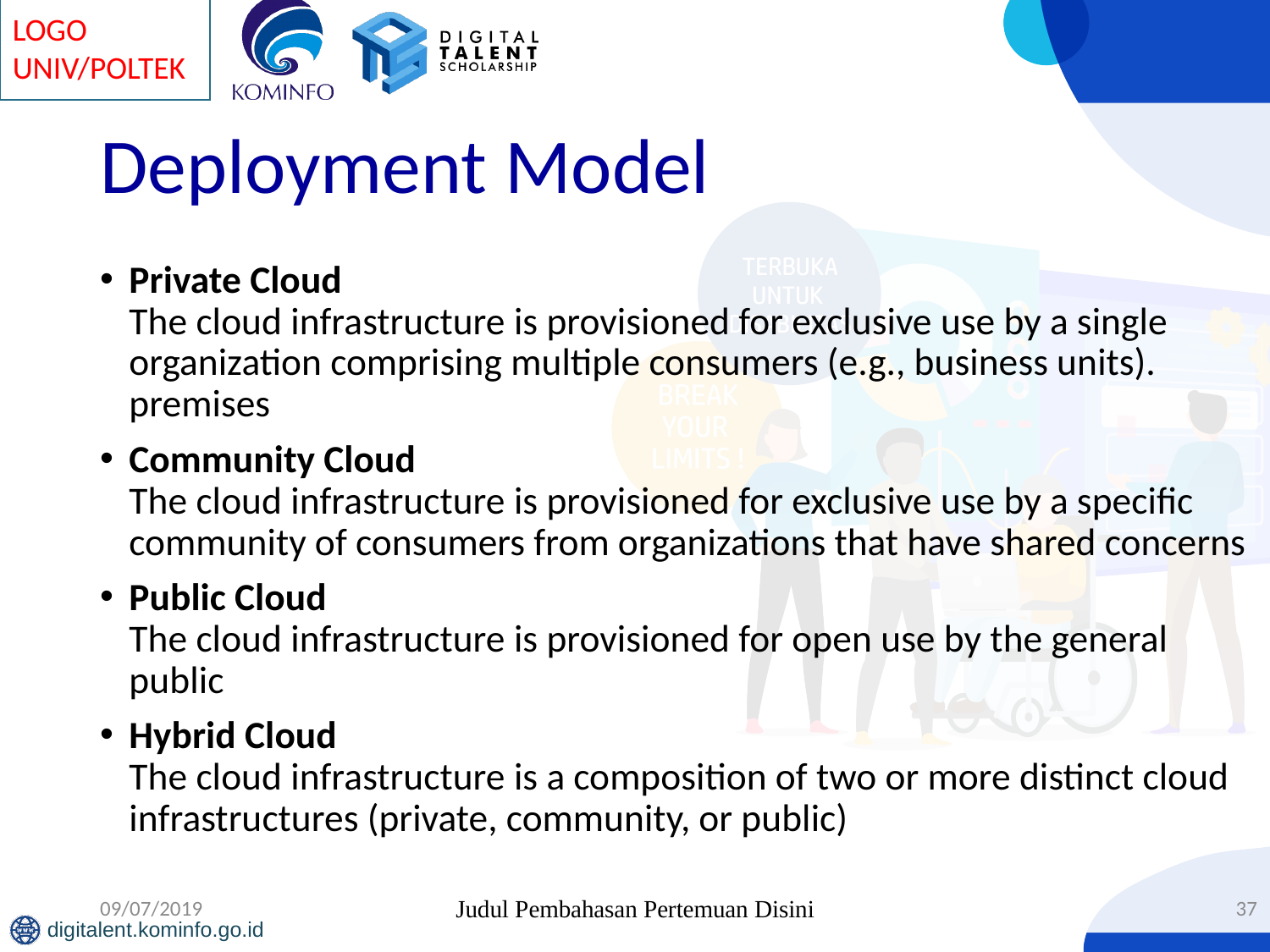

# Deployment Model
Private Cloud
The cloud infrastructure is provisioned for exclusive use by a single organization comprising multiple consumers (e.g., business units). premises
Community Cloud
The cloud infrastructure is provisioned for exclusive use by a specific community of consumers from organizations that have shared concerns
Public Cloud
The cloud infrastructure is provisioned for open use by the general public
Hybrid Cloud
The cloud infrastructure is a composition of two or more distinct cloud infrastructures (private, community, or public)

09/07/2019
Judul Pembahasan Pertemuan Disini
37